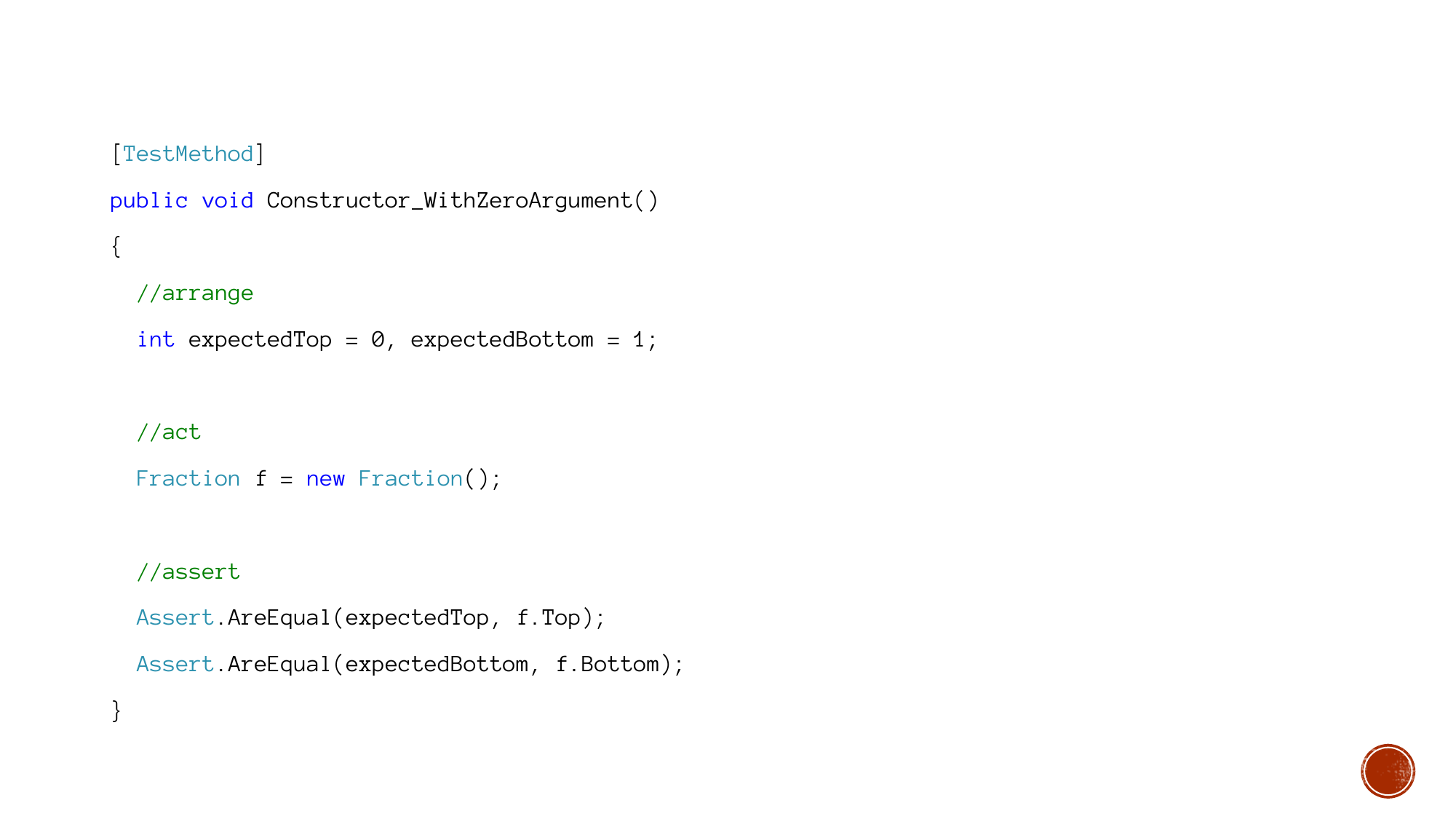

[TestMethod]
public void Constructor_WithZeroArgument()
{
  //arrange
  int expectedTop = 0, expectedBottom = 1;

  //act
  Fraction f = new Fraction();

  //assert
  Assert.AreEqual(expectedTop, f.Top);
  Assert.AreEqual(expectedBottom, f.Bottom);
}